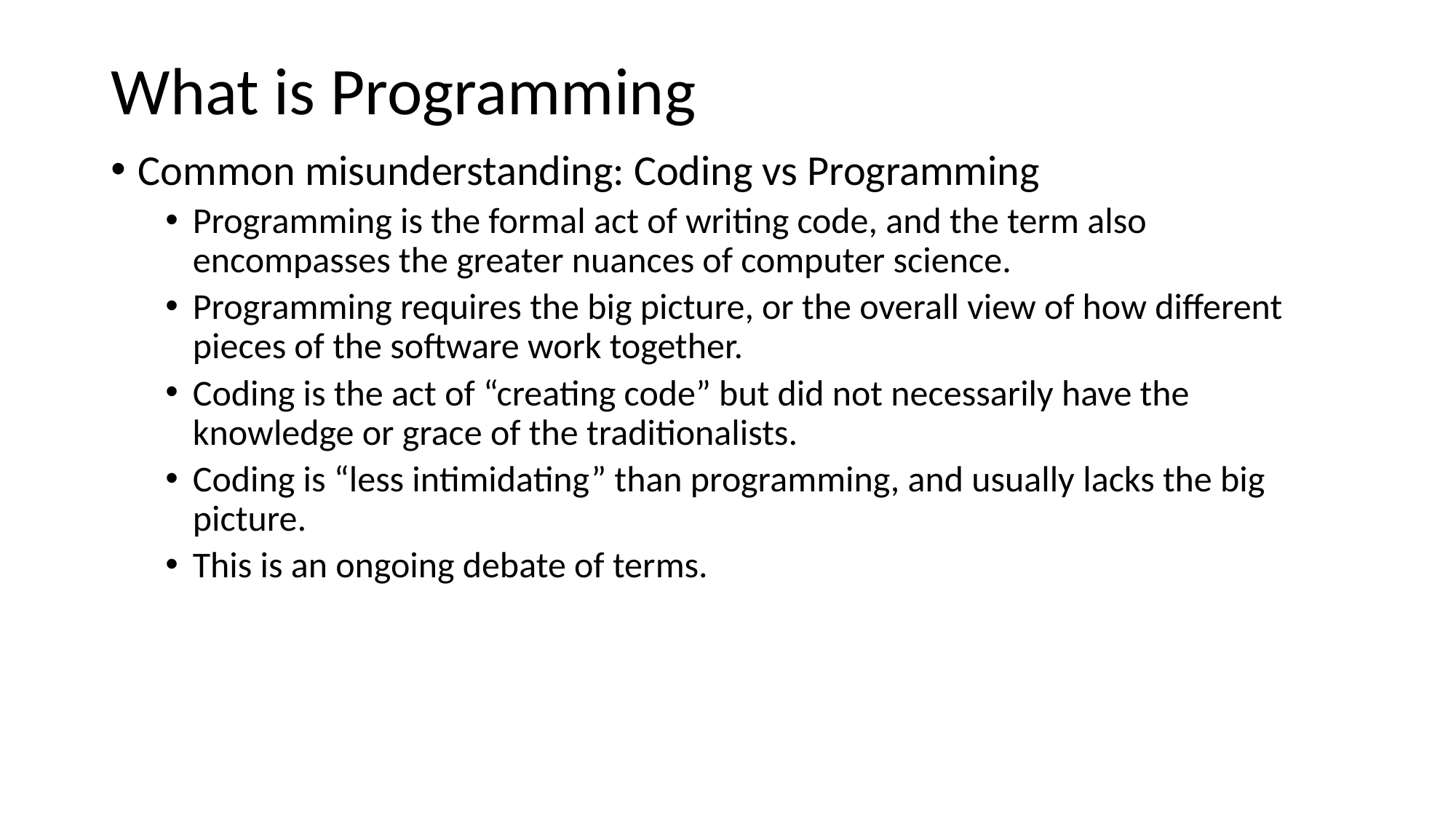

# What is Programming
Common misunderstanding: Coding vs Programming
Programming is the formal act of writing code, and the term also encompasses the greater nuances of computer science.
Programming requires the big picture, or the overall view of how different pieces of the software work together.
Coding is the act of “creating code” but did not necessarily have the knowledge or grace of the traditionalists.
Coding is “less intimidating” than programming, and usually lacks the big picture.
This is an ongoing debate of terms.